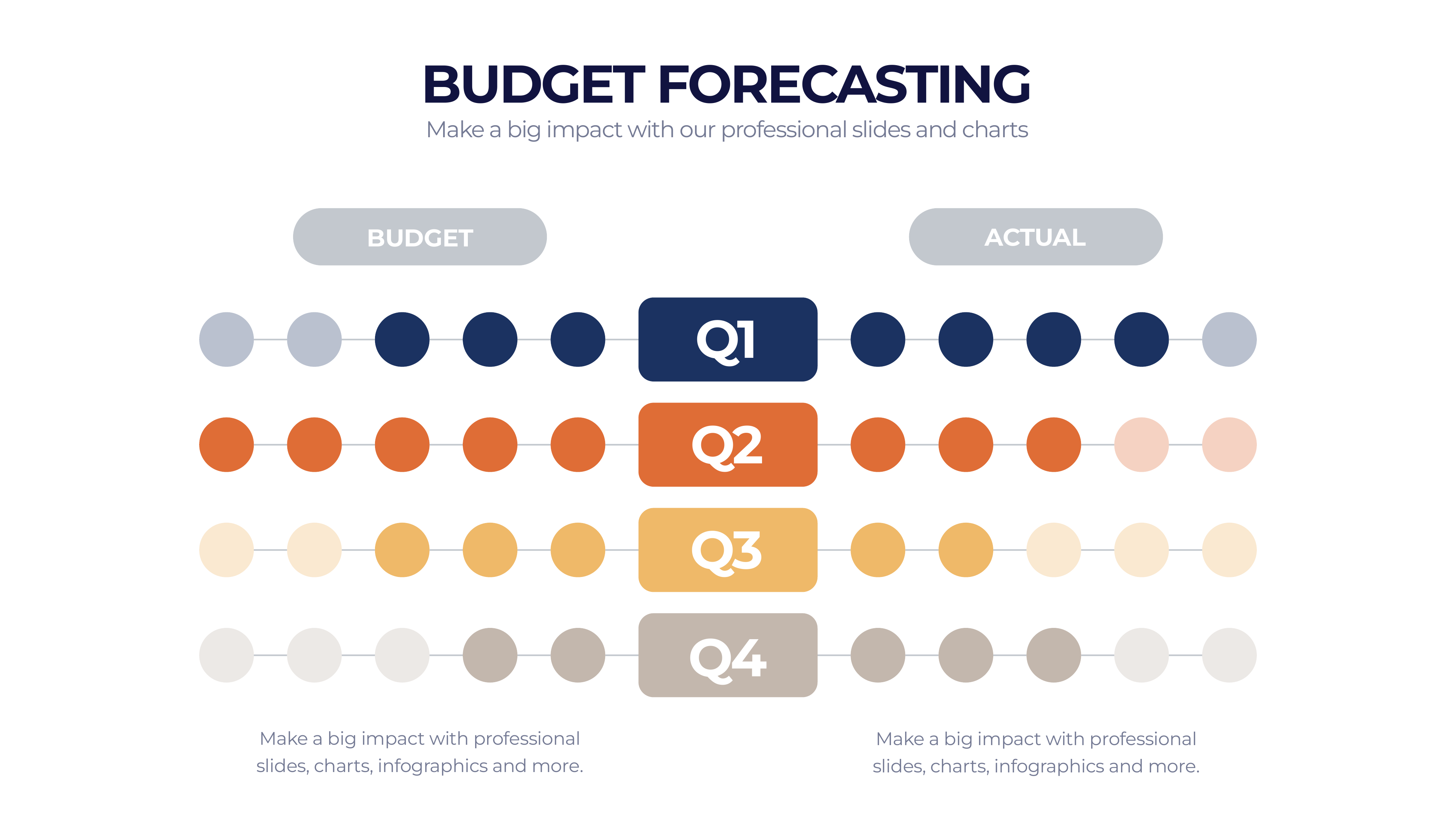

BUDGET FORECASTING
Make a big impact with our professional slides and charts

ACTUAL
BUDGET

Q1

Q2

Q3

Q4

Make a big impact with professional slides, charts, infographics and more.
Make a big impact with professional slides, charts, infographics and more.